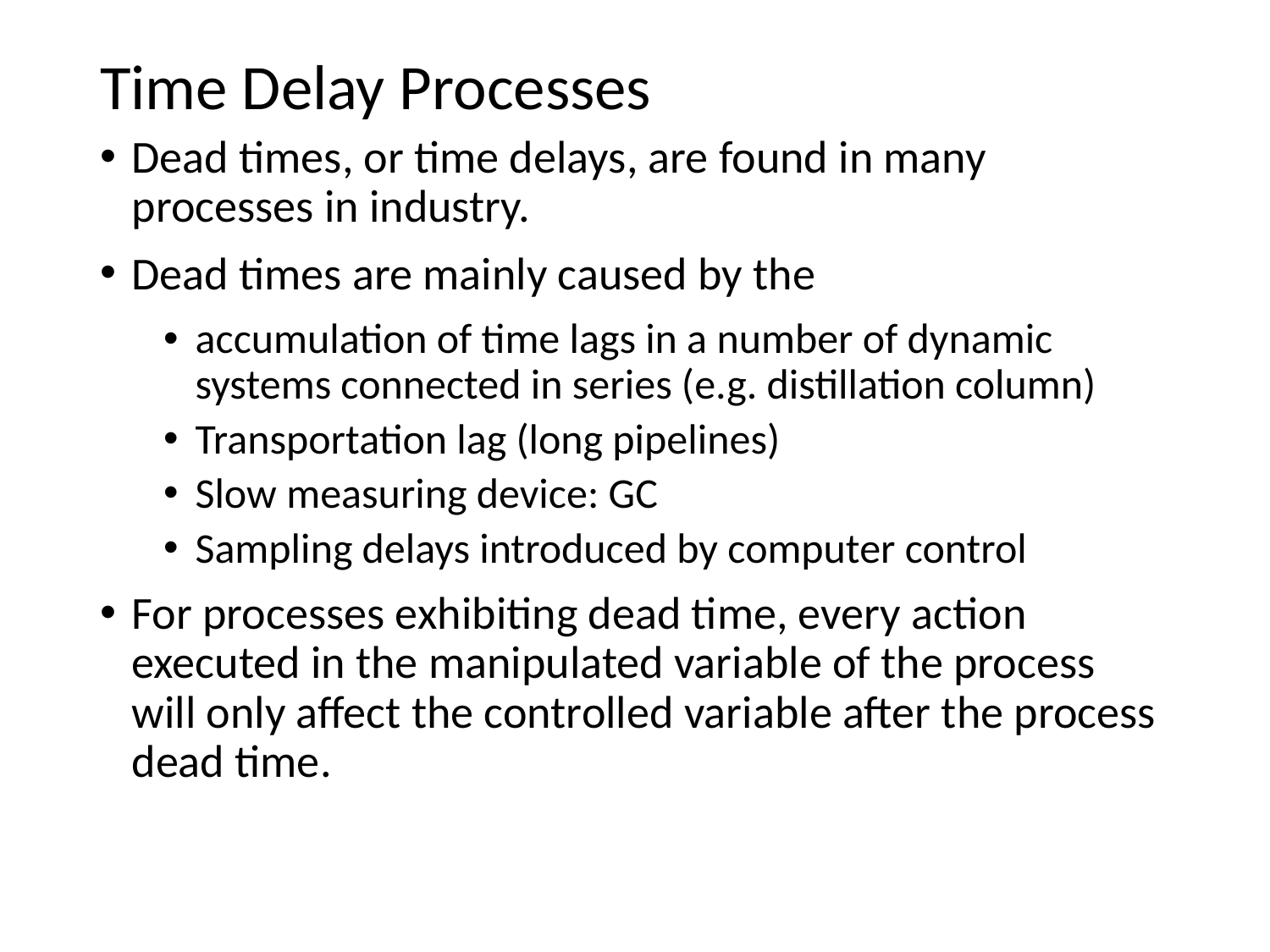

# Time Delay Processes
Dead times, or time delays, are found in many processes in industry.
Dead times are mainly caused by the
accumulation of time lags in a number of dynamic systems connected in series (e.g. distillation column)
Transportation lag (long pipelines)
Slow measuring device: GC
Sampling delays introduced by computer control
For processes exhibiting dead time, every action executed in the manipulated variable of the process will only affect the controlled variable after the process dead time.